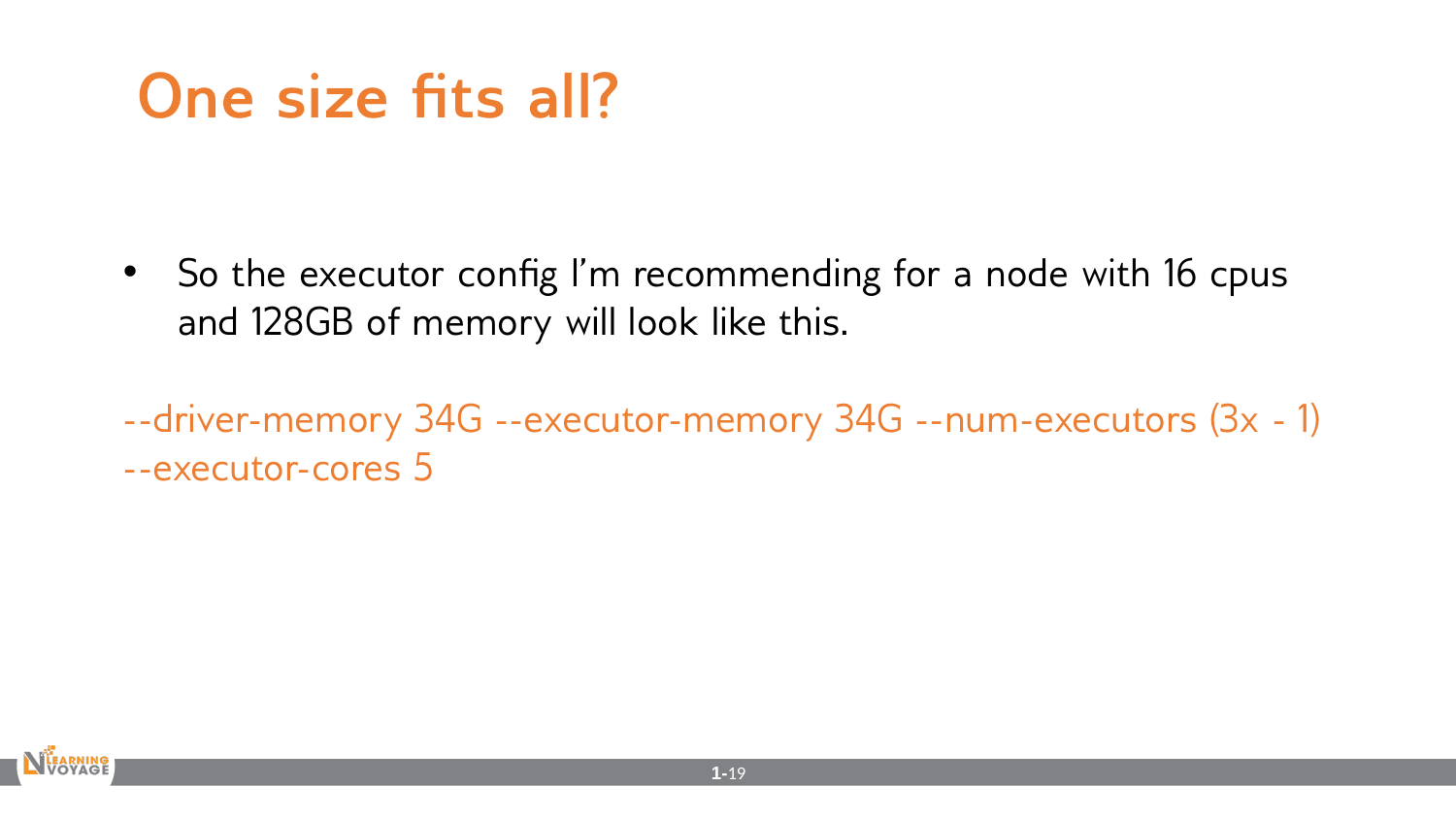

One size fits all?
So the executor config I’m recommending for a node with 16 cpus and 128GB of memory will look like this.

--driver-memory 34G --executor-memory 34G --num-executors (3x - 1) --executor-cores 5
1-19